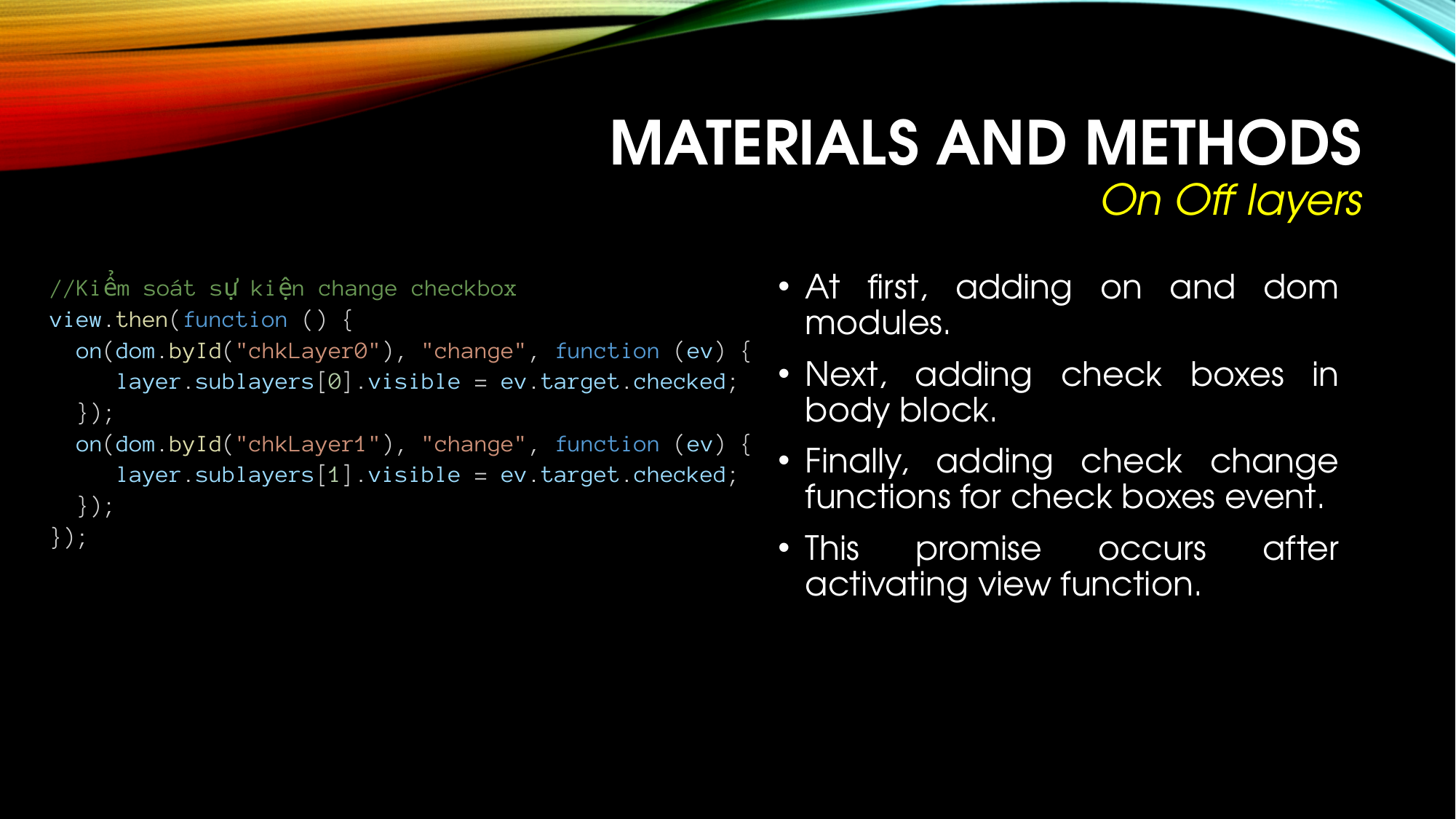

# MATERIALS AND METHODS On Off layers
//Kiểm soát sự kiện change checkbox
view.then(function () {
  on(dom.byId("chkLayer0"), "change", function (ev) {
     layer.sublayers[0].visible = ev.target.checked;
  });
  on(dom.byId("chkLayer1"), "change", function (ev) {
     layer.sublayers[1].visible = ev.target.checked;
  });
});
At first, adding on and dom modules.
Next, adding check boxes in body block.
Finally, adding check change functions for check boxes event.
This promise occurs after activating view function.